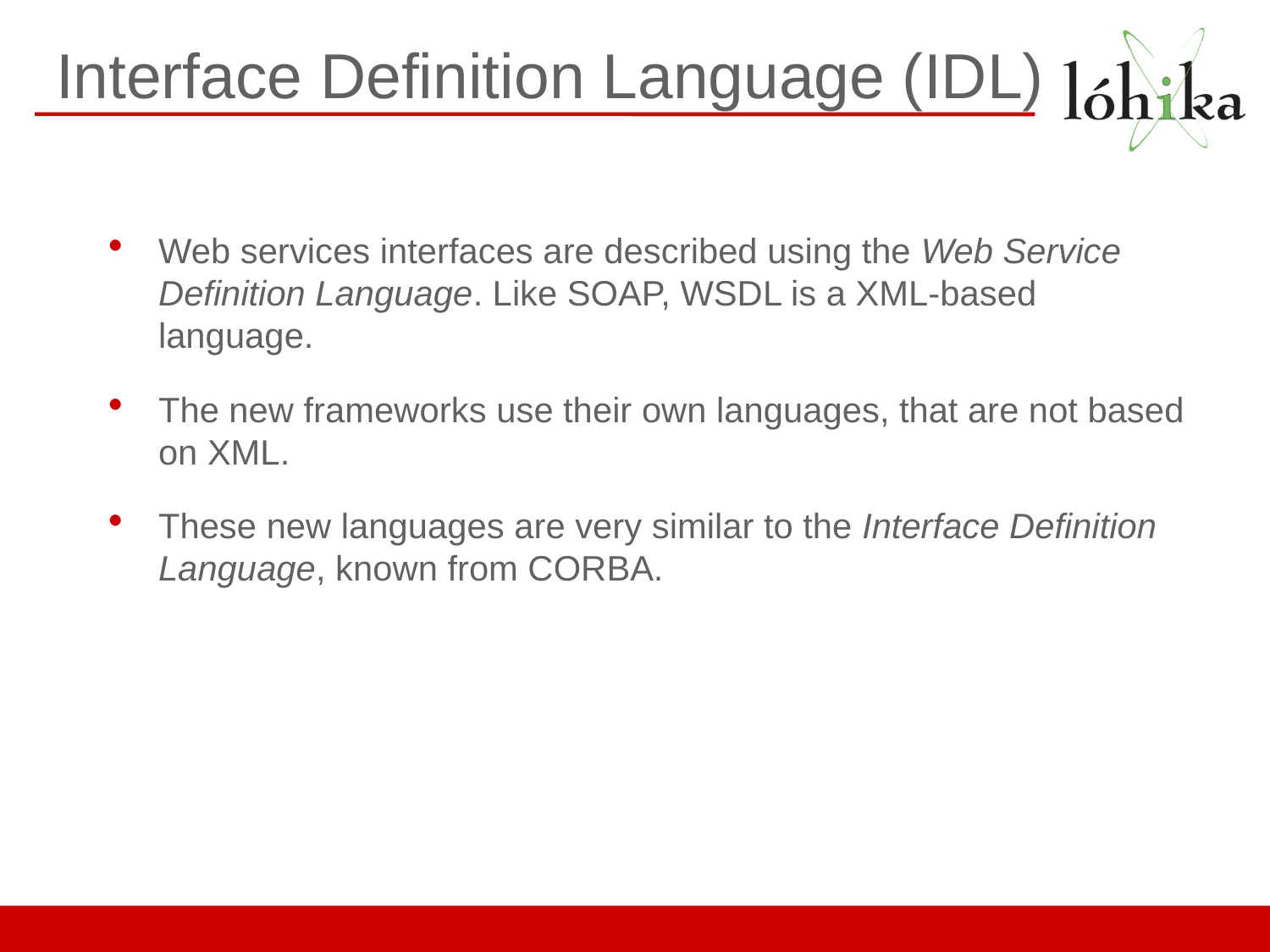

# Interface Definition Language (IDL)
Web services interfaces are described using the Web Service Definition Language. Like SOAP, WSDL is a XML-based language.
The new frameworks use their own languages, that are not based on XML.
These new languages are very similar to the Interface Definition Language, known from CORBA.